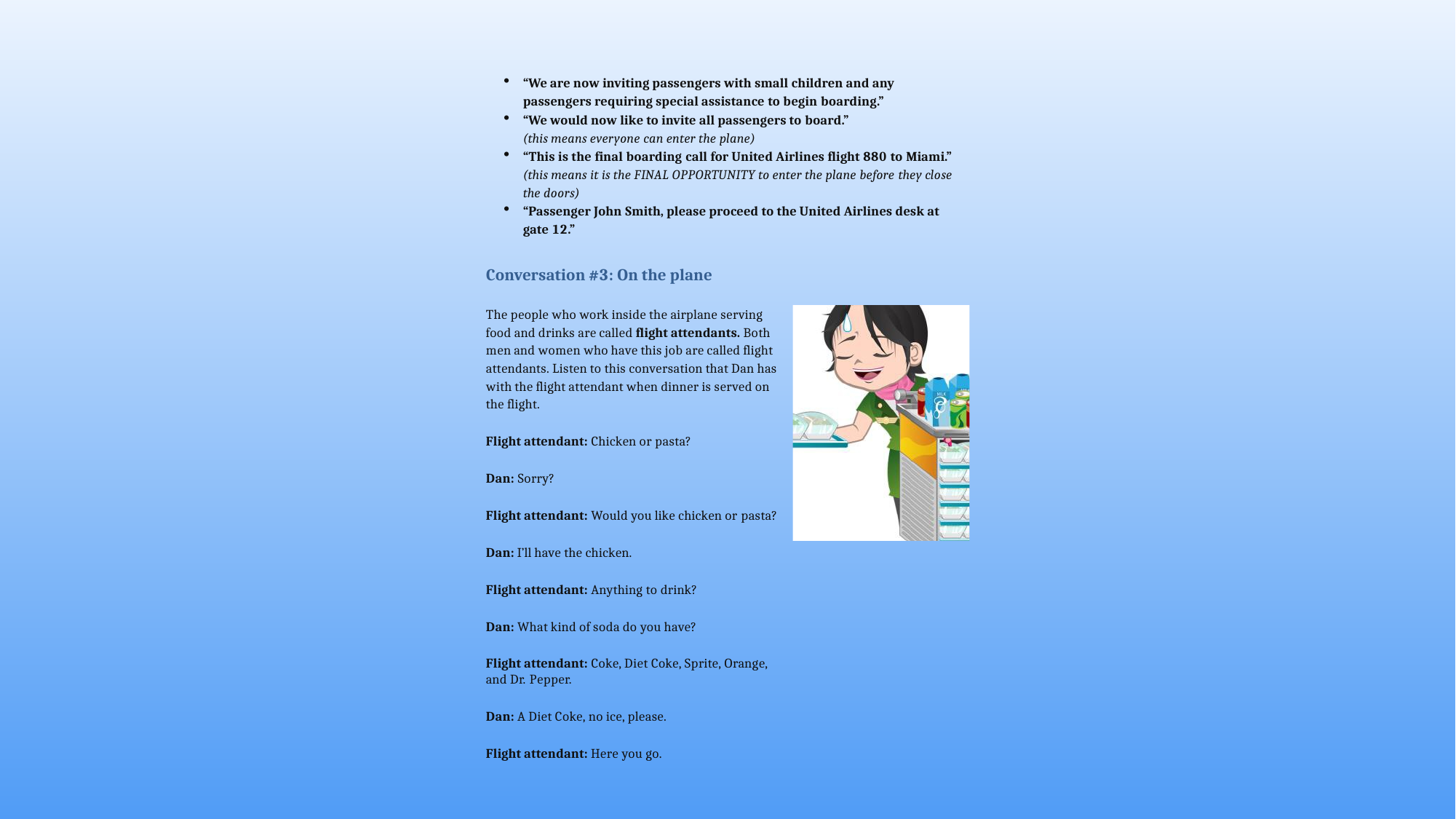

“We are now inviting passengers with small children and any
passengers requiring special assistance to begin boarding.”
“We would now like to invite all passengers to board.”
(this means everyone can enter the plane)
“This is the final boarding call for United Airlines flight 880 to Miami.”  (this means it is the FINAL OPPORTUNITY to enter the plane before they close  the doors)
“Passenger John Smith, please proceed to the United Airlines desk at  gate 12.”

Conversation #3: On the plane

The people who work inside the airplane serving  food and drinks are called flight attendants. Both  men and women who have this job are called flight  attendants. Listen to this conversation that Dan has  with the flight attendant when dinner is served on  the flight.

Flight attendant: Chicken or pasta?

Dan: Sorry?

Flight attendant: Would you like chicken or pasta?

Dan: I’ll have the chicken.

Flight attendant: Anything to drink?

Dan: What kind of soda do you have?

Flight attendant: Coke, Diet Coke, Sprite, Orange, and Dr. Pepper.

Dan: A Diet Coke, no ice, please.

Flight attendant: Here you go.